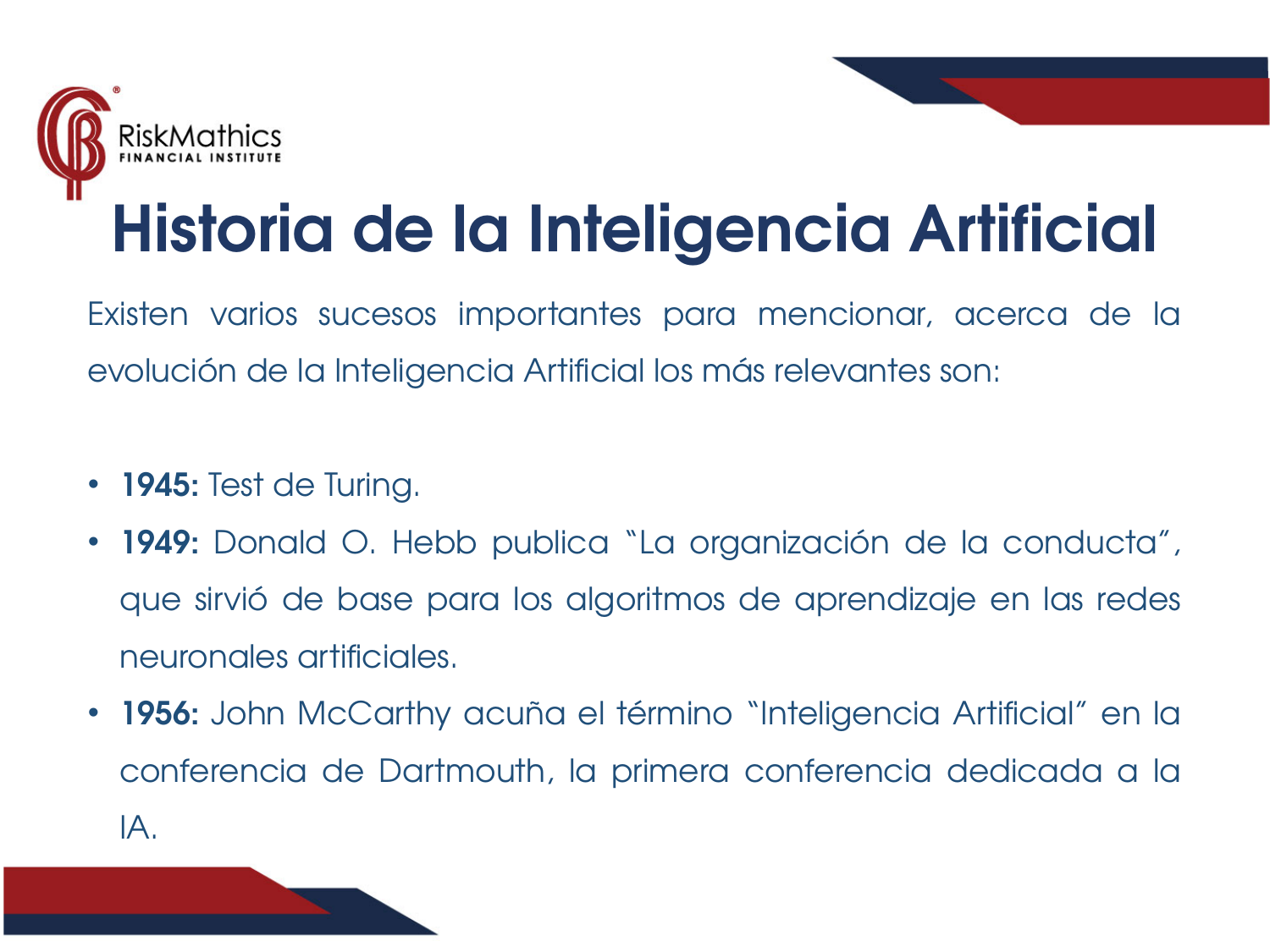

Historia de la Inteligencia Artificial
Existen varios sucesos importantes para mencionar, acerca de la evolución de la Inteligencia Artificial los más relevantes son:

1945: Test de Turing.
1949: Donald O. Hebb publica “La organización de la conducta”, que sirvió de base para los algoritmos de aprendizaje en las redes neuronales artificiales.
1956: John McCarthy acuña el término “Inteligencia Artificial” en la conferencia de Dartmouth, la primera conferencia dedicada a la IA.